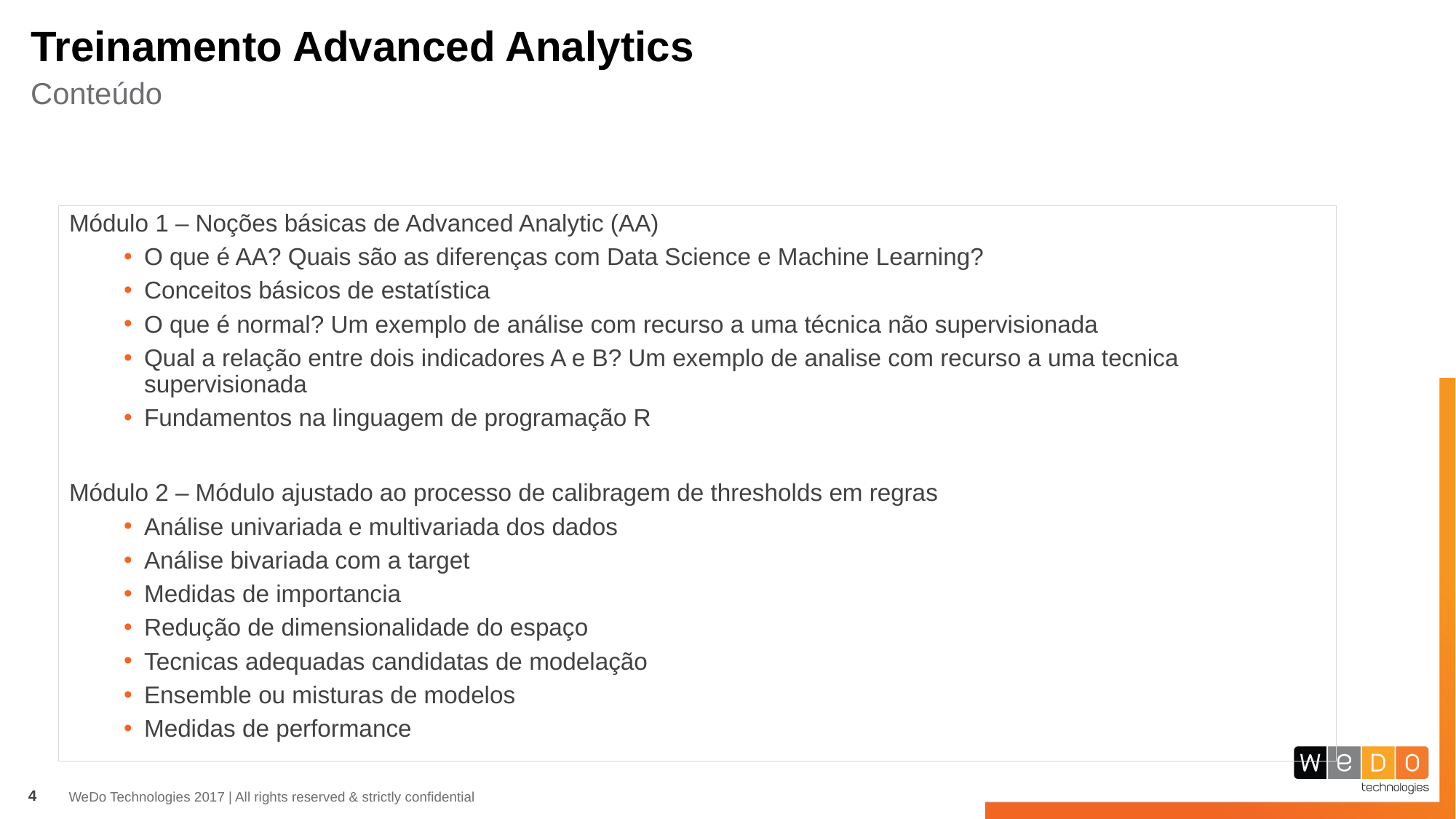

# Treinamento Advanced Analytics
Conteúdo
Módulo 1 – Noções básicas de Advanced Analytic (AA)
O que é AA? Quais são as diferenças com Data Science e Machine Learning?
Conceitos básicos de estatística
O que é normal? Um exemplo de análise com recurso a uma técnica não supervisionada
Qual a relação entre dois indicadores A e B? Um exemplo de analise com recurso a uma tecnica supervisionada
Fundamentos na linguagem de programação R

Módulo 2 – Módulo ajustado ao processo de calibragem de thresholds em regras
Análise univariada e multivariada dos dados
Análise bivariada com a target
Medidas de importancia
Redução de dimensionalidade do espaço
Tecnicas adequadas candidatas de modelação
Ensemble ou misturas de modelos
Medidas de performance